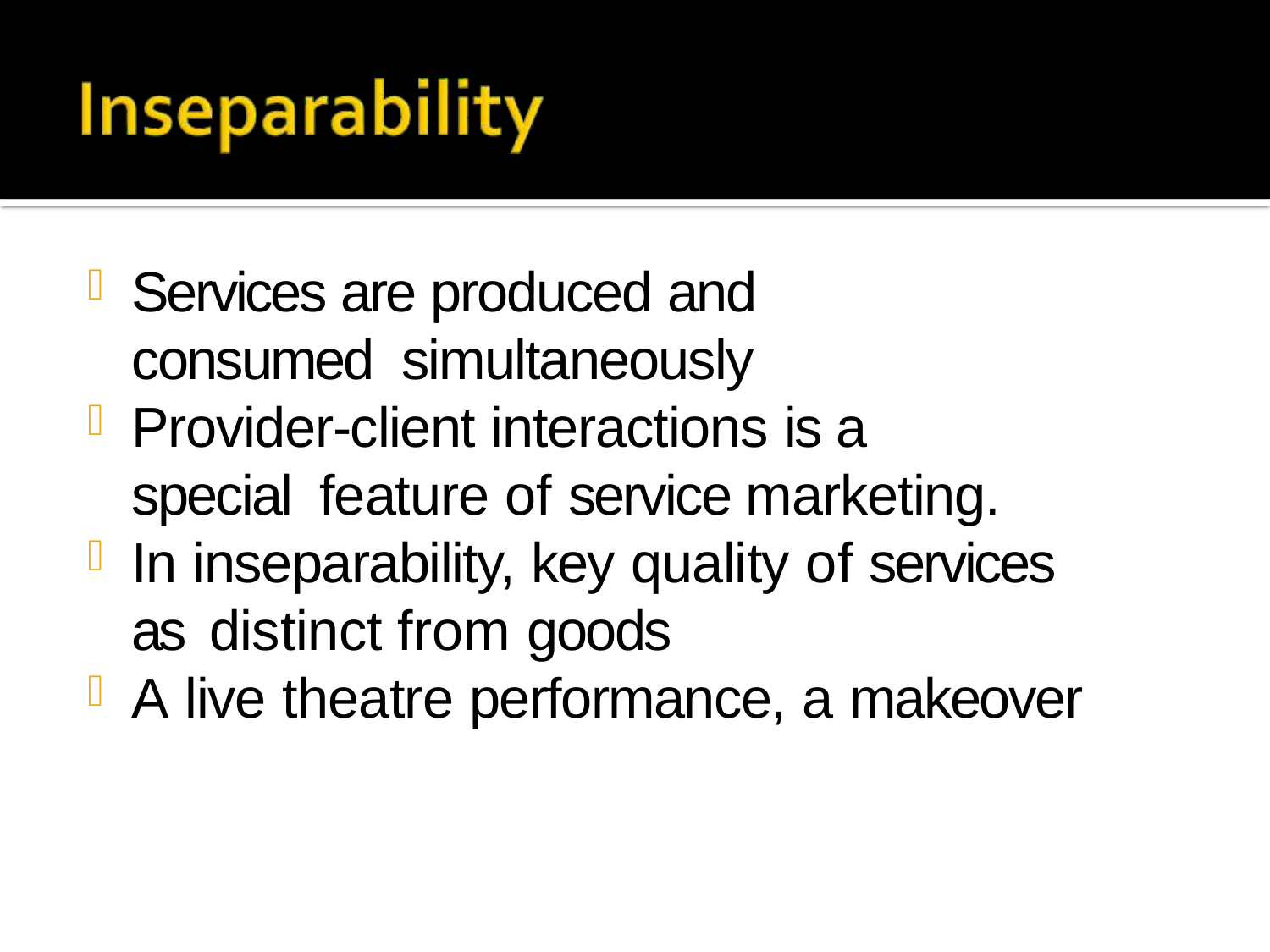

Services are produced and consumed  simultaneously
Provider-client interactions is a special  feature of service marketing.
In inseparability, key quality of services as  distinct from goods
A live theatre performance, a makeover